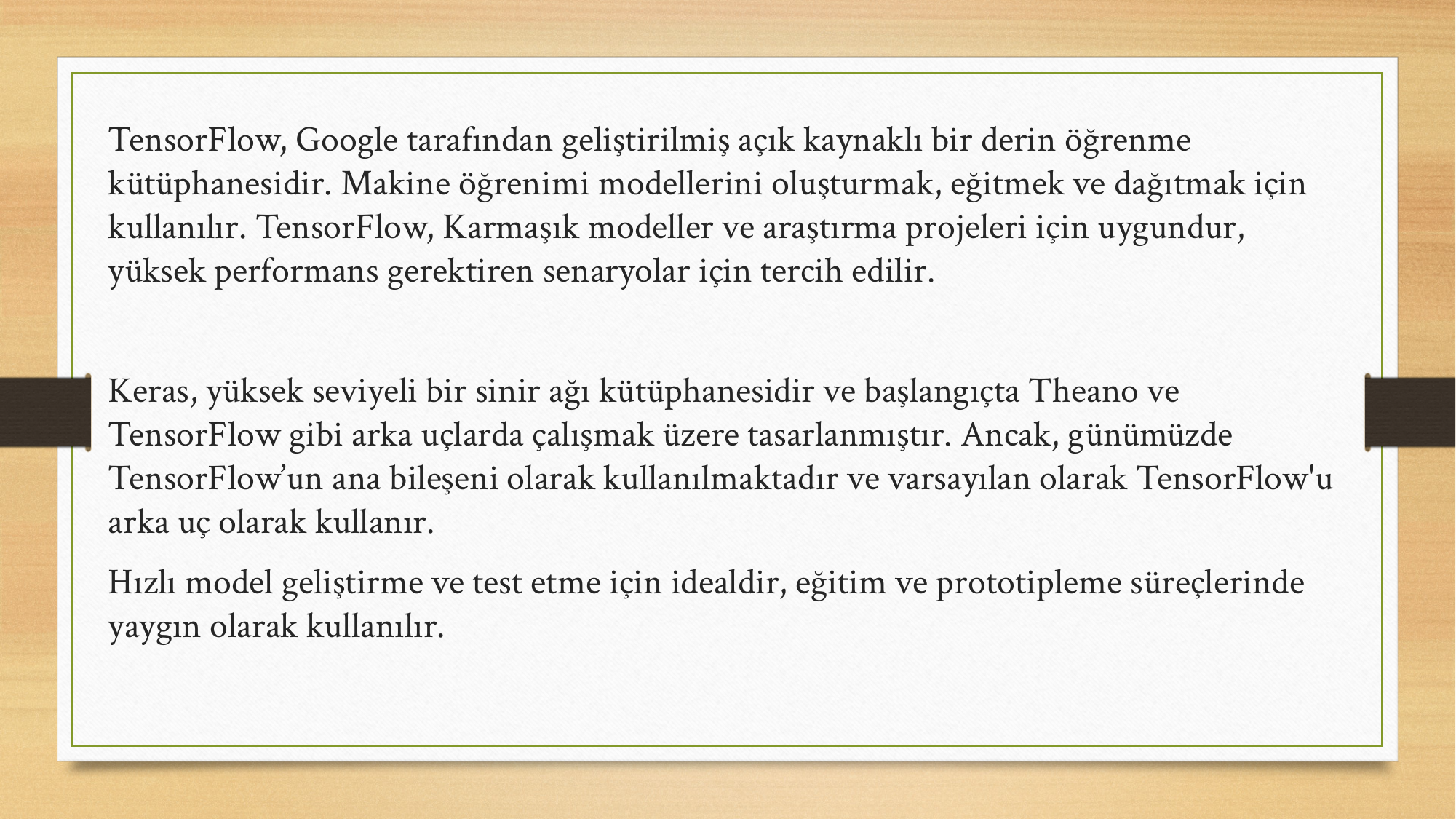

TensorFlow, Google tarafından geliştirilmiş açık kaynaklı bir derin öğrenme kütüphanesidir. Makine öğrenimi modellerini oluşturmak, eğitmek ve dağıtmak için kullanılır. TensorFlow, Karmaşık modeller ve araştırma projeleri için uygundur, yüksek performans gerektiren senaryolar için tercih edilir.

Keras, yüksek seviyeli bir sinir ağı kütüphanesidir ve başlangıçta Theano ve TensorFlow gibi arka uçlarda çalışmak üzere tasarlanmıştır. Ancak, günümüzde TensorFlow’un ana bileşeni olarak kullanılmaktadır ve varsayılan olarak TensorFlow'u arka uç olarak kullanır.
Hızlı model geliştirme ve test etme için idealdir, eğitim ve prototipleme süreçlerinde yaygın olarak kullanılır.